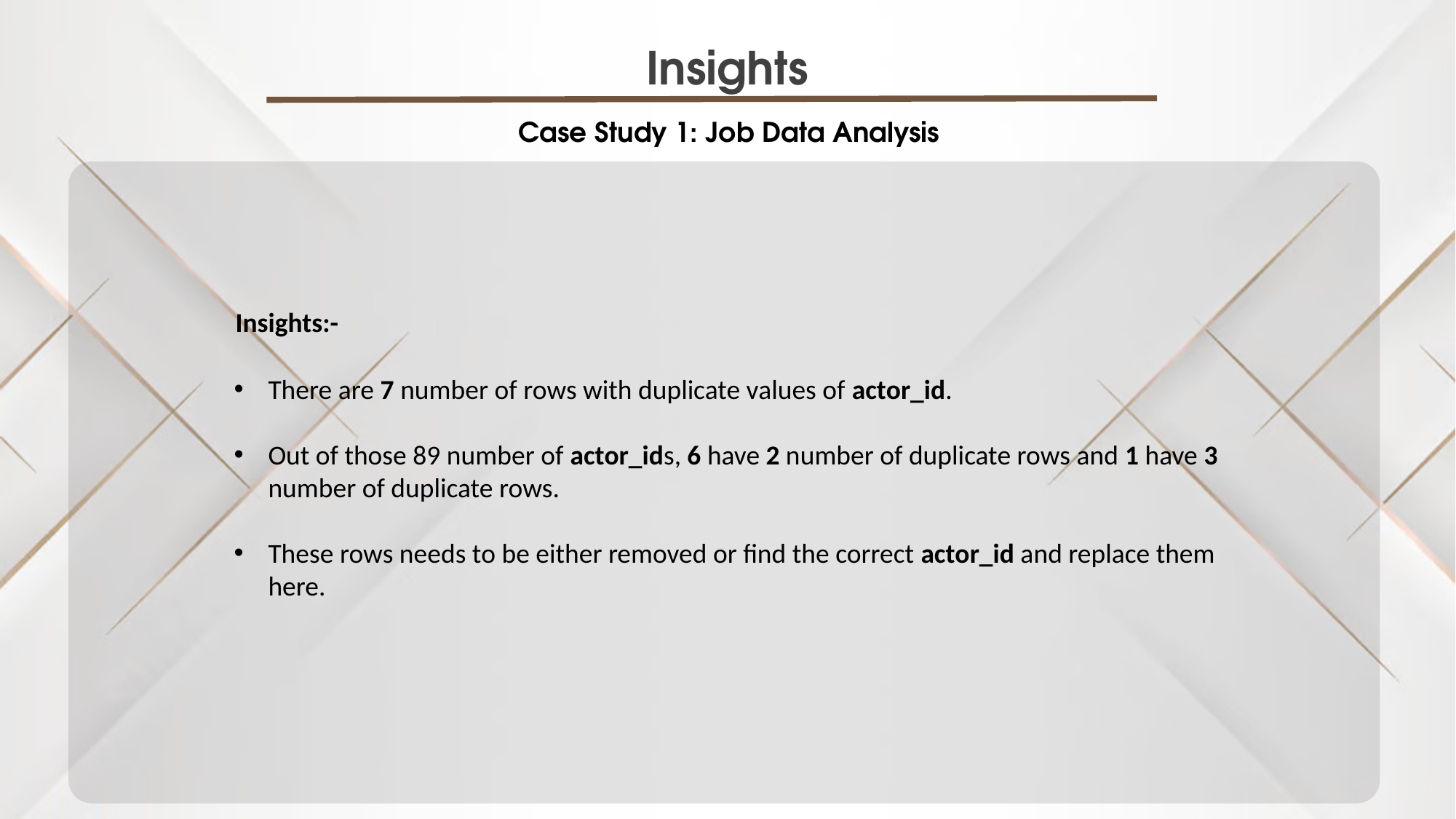

Insights
Case Study 1: Job Data Analysis

Insights:-
There are 7 number of rows with duplicate values of actor_id.

Out of those 89 number of actor_ids, 6 have 2 number of duplicate rows and 1 have 3 number of duplicate rows.

These rows needs to be either removed or find the correct actor_id and replace them here.